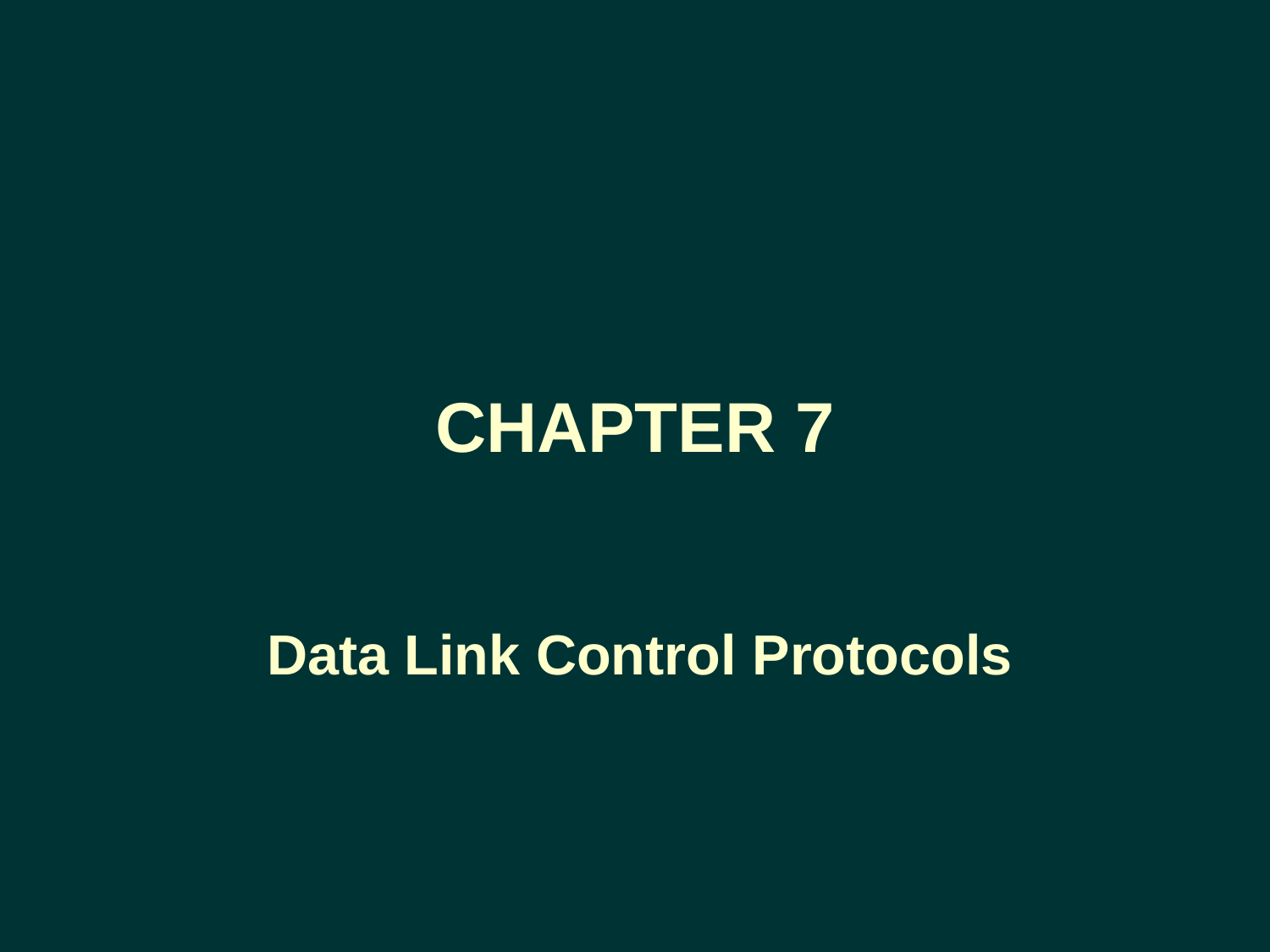

Chapter 7
# Data Link Control Protocols